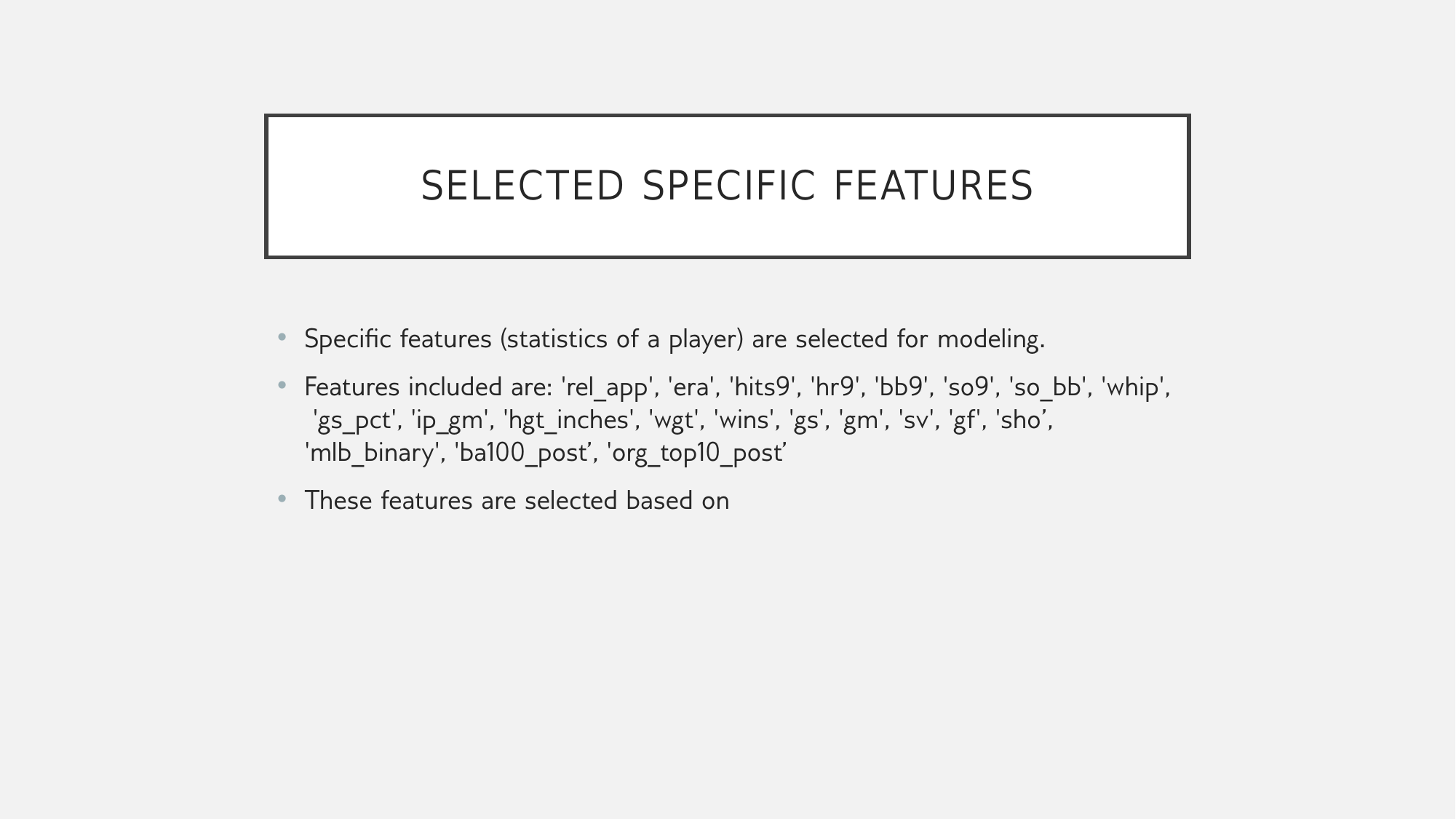

# Selected specific features
Specific features (statistics of a player) are selected for modeling.
Features included are: 'rel_app', 'era', 'hits9', 'hr9', 'bb9', 'so9', 'so_bb', 'whip',  'gs_pct', 'ip_gm', 'hgt_inches', 'wgt', 'wins', 'gs', 'gm', 'sv', 'gf', 'sho’, 'mlb_binary', 'ba100_post’, 'org_top10_post’
These features are selected based on